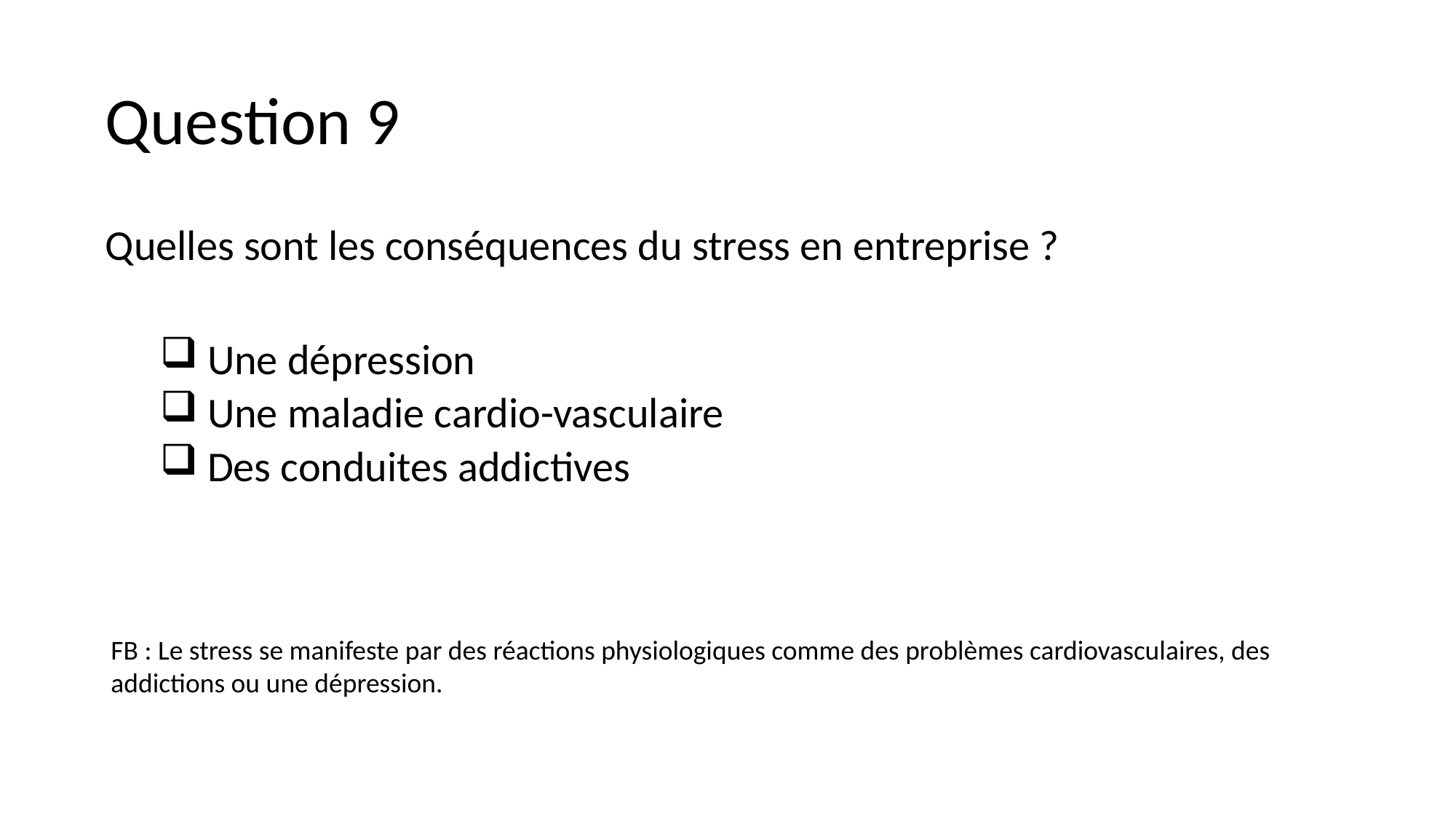

# Question 9
Quelles sont les conséquences du stress en entreprise ?

 Une dépression
 Une maladie cardio-vasculaire
 Des conduites addictives
FB : Le stress se manifeste par des réactions physiologiques comme des problèmes cardiovasculaires, des addictions ou une dépression.